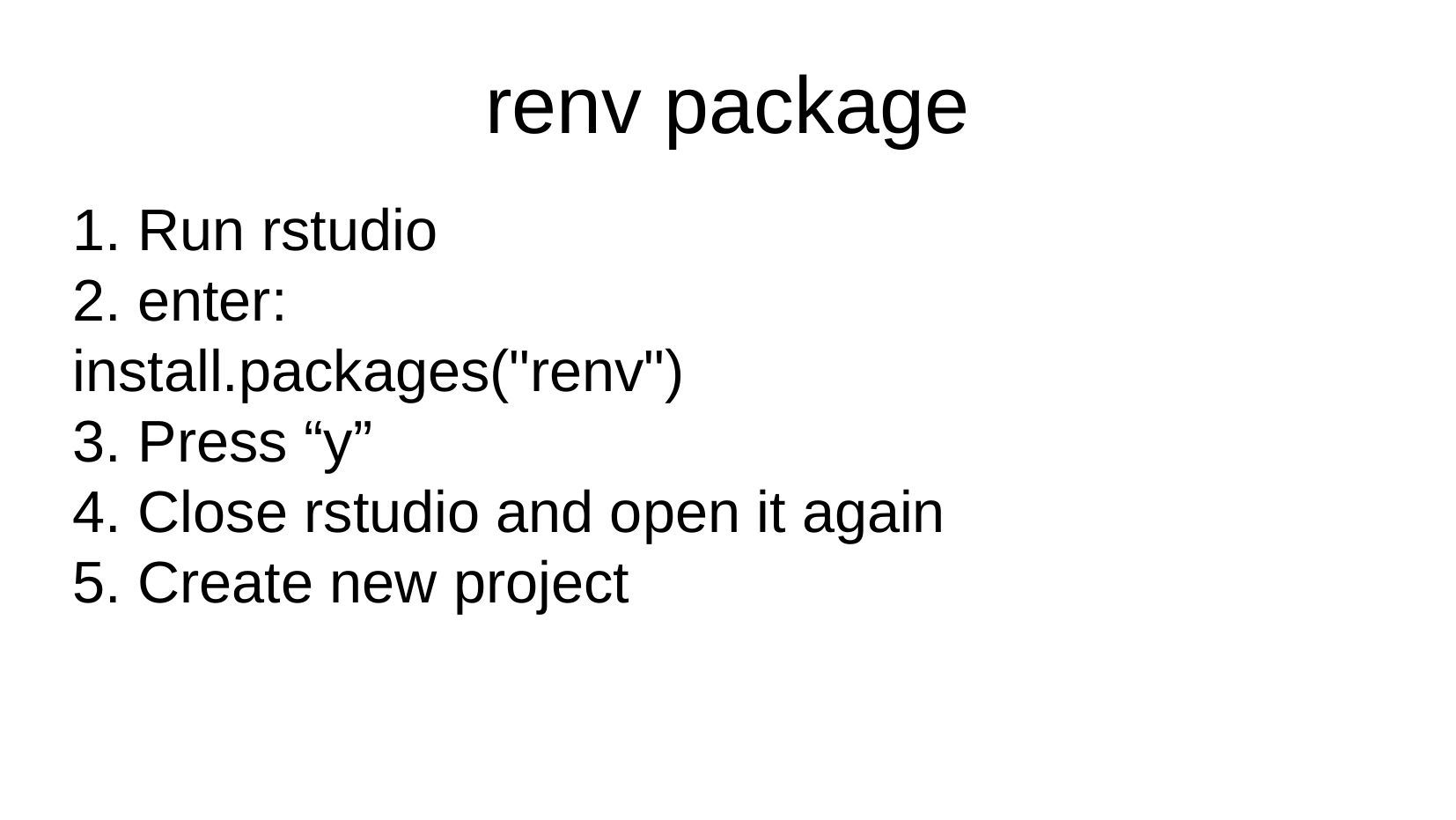

# renv package
1. Run rstudio
2. enter:
install.packages("renv")
3. Press “y”
4. Close rstudio and open it again
5. Create new project